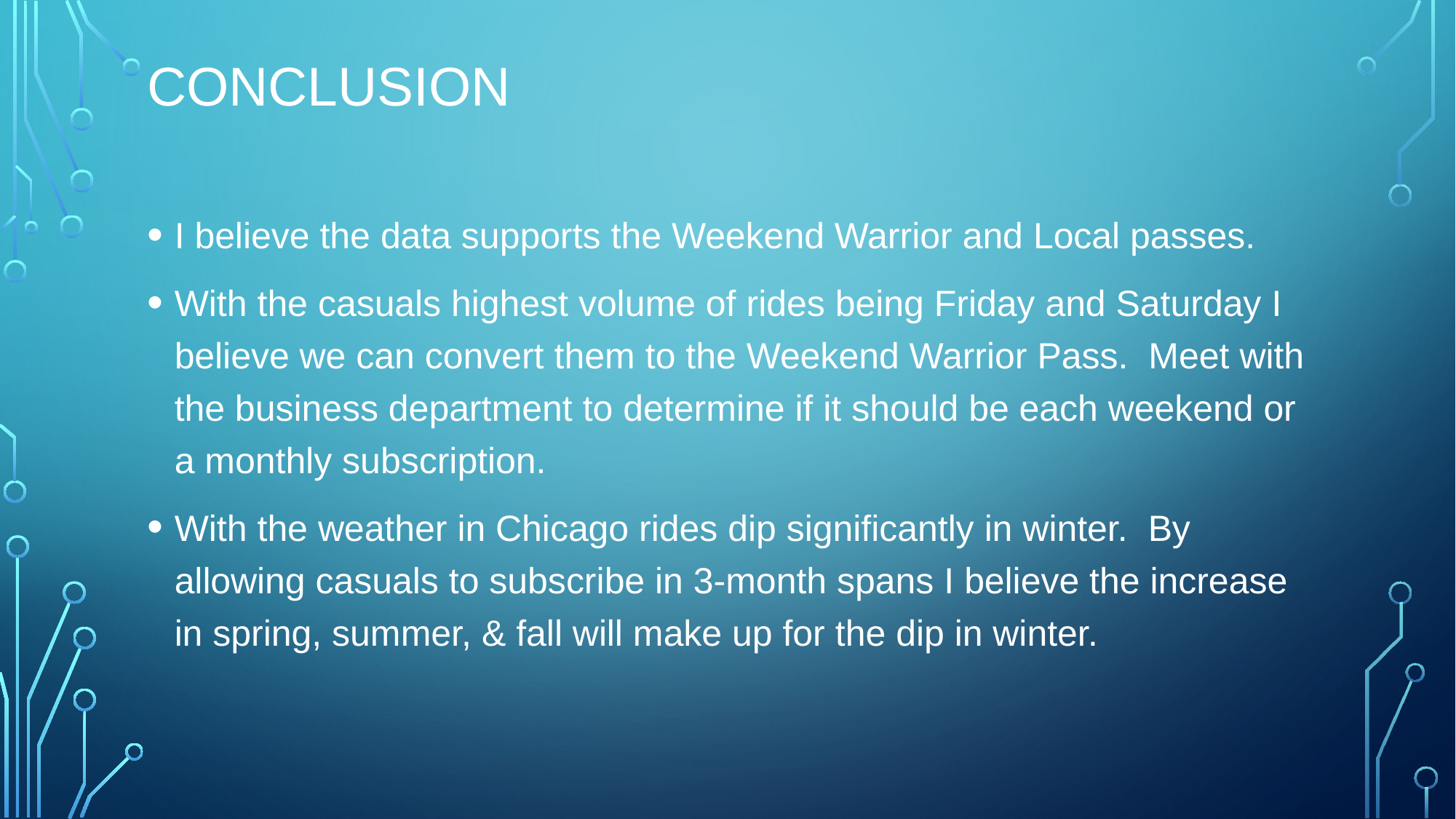

# Conclusion
I believe the data supports the Weekend Warrior and Local passes.
With the casuals highest volume of rides being Friday and Saturday I believe we can convert them to the Weekend Warrior Pass.  Meet with the business department to determine if it should be each weekend or a monthly subscription.
With the weather in Chicago rides dip significantly in winter.  By allowing casuals to subscribe in 3-month spans I believe the increase in spring, summer, & fall will make up for the dip in winter.